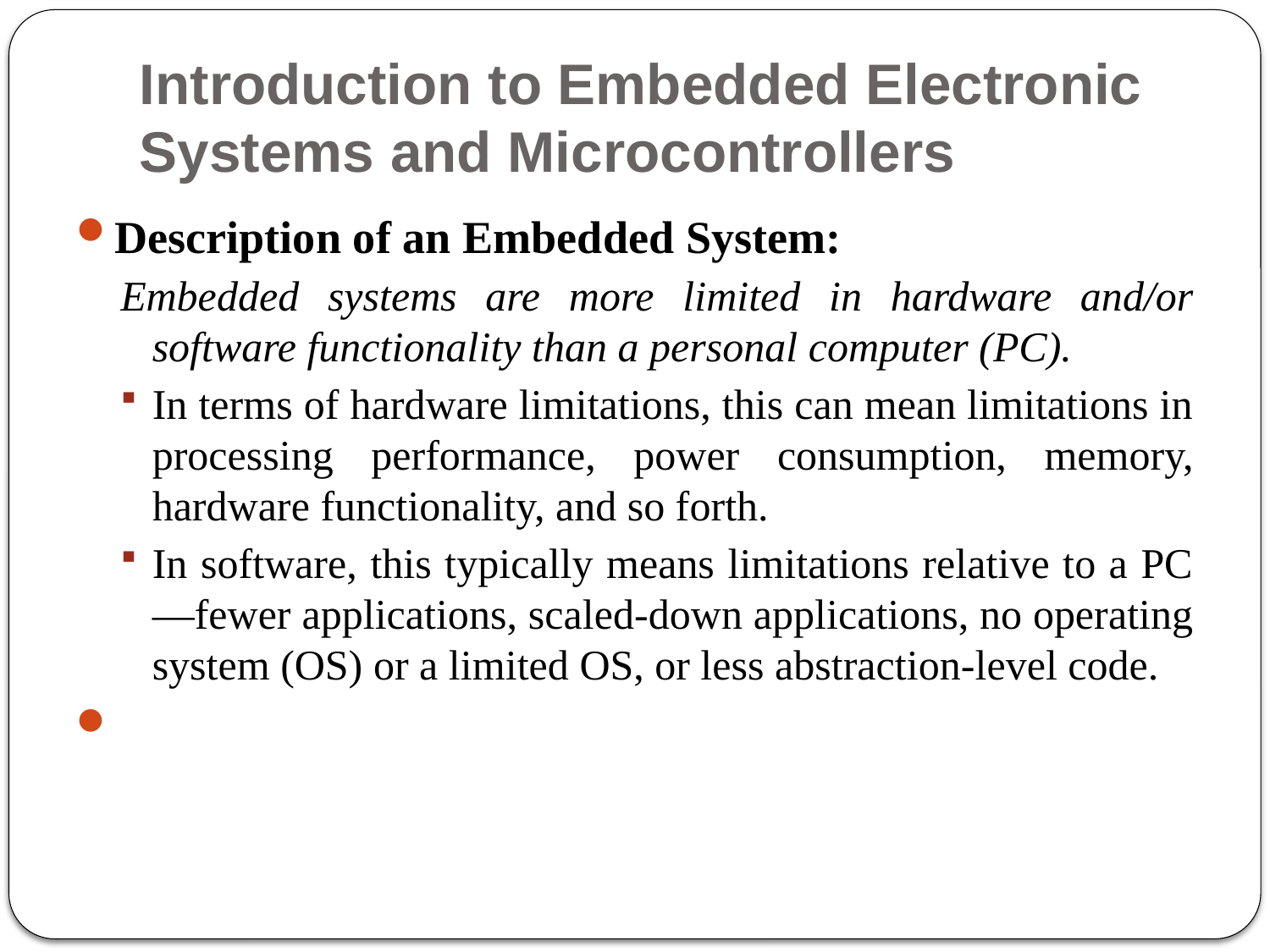

# Introduction to Embedded Electronic Systems and Microcontrollers
Description of an Embedded System:
Embedded systems are more limited in hardware and/or software functionality than a personal computer (PC).
In terms of hardware limitations, this can mean limitations in processing performance, power consumption, memory, hardware functionality, and so forth.
In software, this typically means limitations relative to a PC—fewer applications, scaled-down applications, no operating system (OS) or a limited OS, or less abstraction-level code.